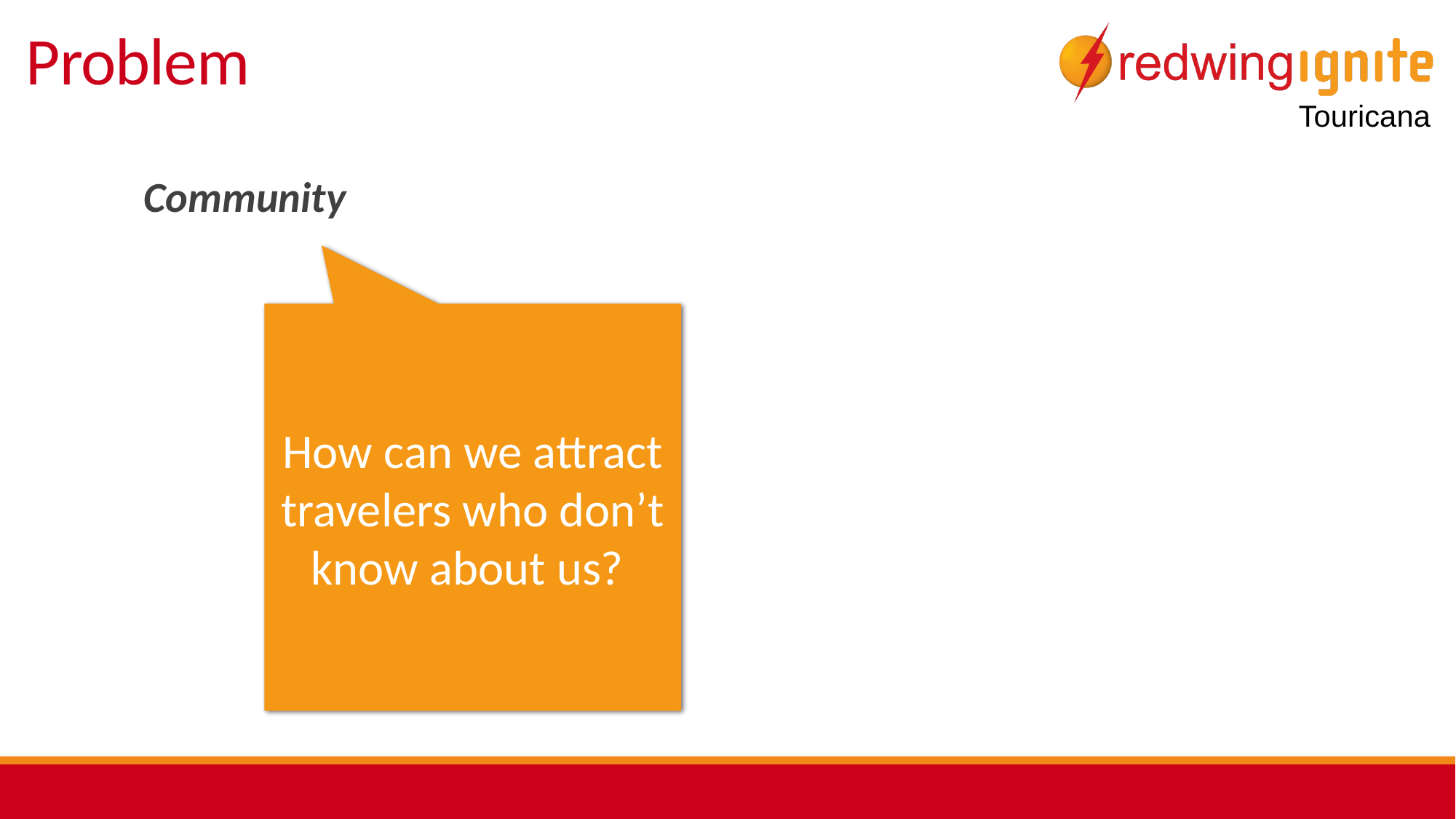

# Problem
Community
How can we attract travelers who don’t know about us?